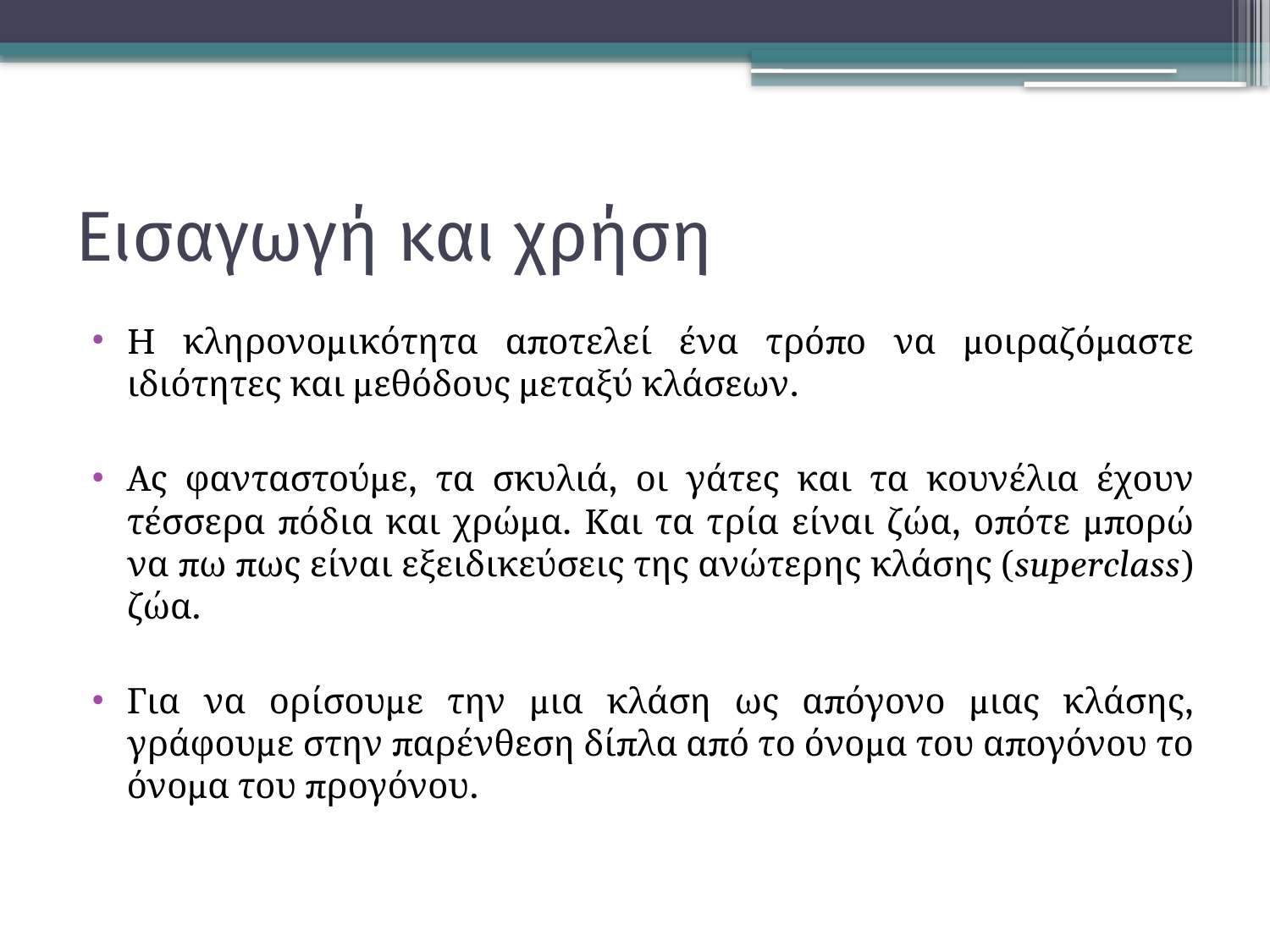

# Εισαγωγή και χρήση
Η κληρονομικότητα αποτελεί ένα τρόπο να μοιραζόμαστε ιδιότητες και μεθόδους μεταξύ κλάσεων.

Ας φανταστούμε, τα σκυλιά, οι γάτες και τα κουνέλια έχουν τέσσερα πόδια και χρώμα. Και τα τρία είναι ζώα, οπότε μπορώ να πω πως είναι εξειδικεύσεις της ανώτερης κλάσης (superclass) ζώα.

Για να ορίσουμε την μια κλάση ως απόγονο μιας κλάσης, γράφουμε στην παρένθεση δίπλα από το όνομα του απογόνου το όνομα του προγόνου.